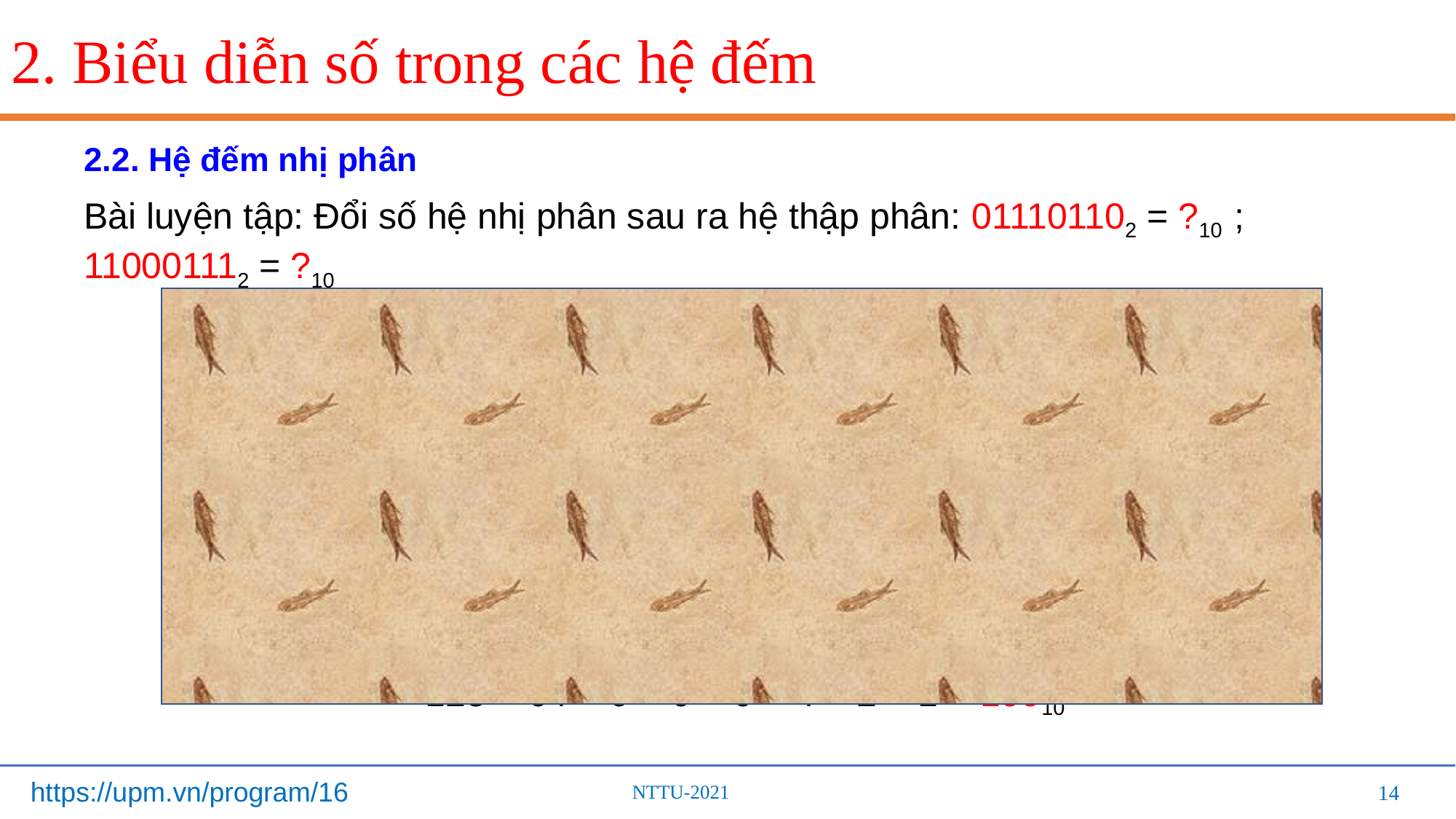

# 2. Biểu diễn số trong các hệ đếm
2.2. Hệ đếm nhị phân
Bài luyện tập: Đổi số hệ nhị phân sau ra hệ thập phân: 011101102 = ?10  ; 110001112 = ?10

	 011101102 = 0.27 + 1.26 + 1.25 + 1.24 + 0.23 + 1.22 + 1.21 + 0.20
		        = 0.128 + 1.64 + 1.32 + 1.16 + 0.8 + 1.4 + 1.2 + 0.1
                            = 0 + 64 + 32 + 16 + 0 + 4 + 2 + 0 =  11810
	 110001112 = 1.27 + 1.26 + 0.25 + 0.24 + 0.23  + 1.22 + 1.21 + 1.20
		         = 1.128 + 1.64 + 0.32 + 0.16 + 0.8 + 1.4 + 1.2 + 1.1
		         = 128 + 64 + 0 + 0 + 0 + 4 + 2 + 1 = 19910

14
14